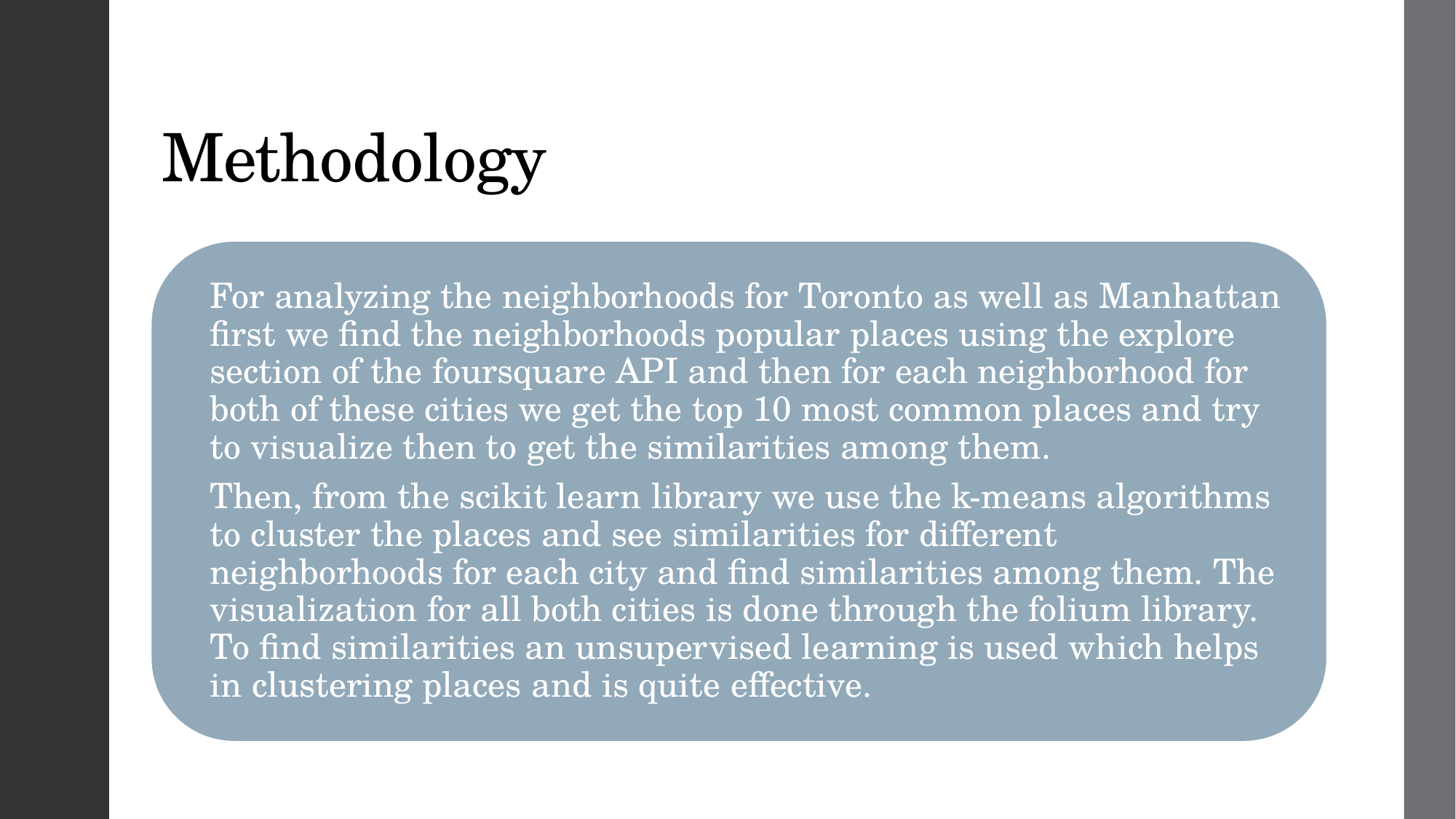

# Methodology
For analyzing the neighborhoods for Toronto as well as Manhattan first we find the neighborhoods popular places using the explore section of the foursquare API and then for each neighborhood for both of these cities we get the top 10 most common places and try to visualize then to get the similarities among them.
Then, from the scikit learn library we use the k-means algorithms to cluster the places and see similarities for different neighborhoods for each city and find similarities among them. The visualization for all both cities is done through the folium library. To find similarities an unsupervised learning is used which helps in clustering places and is quite effective.